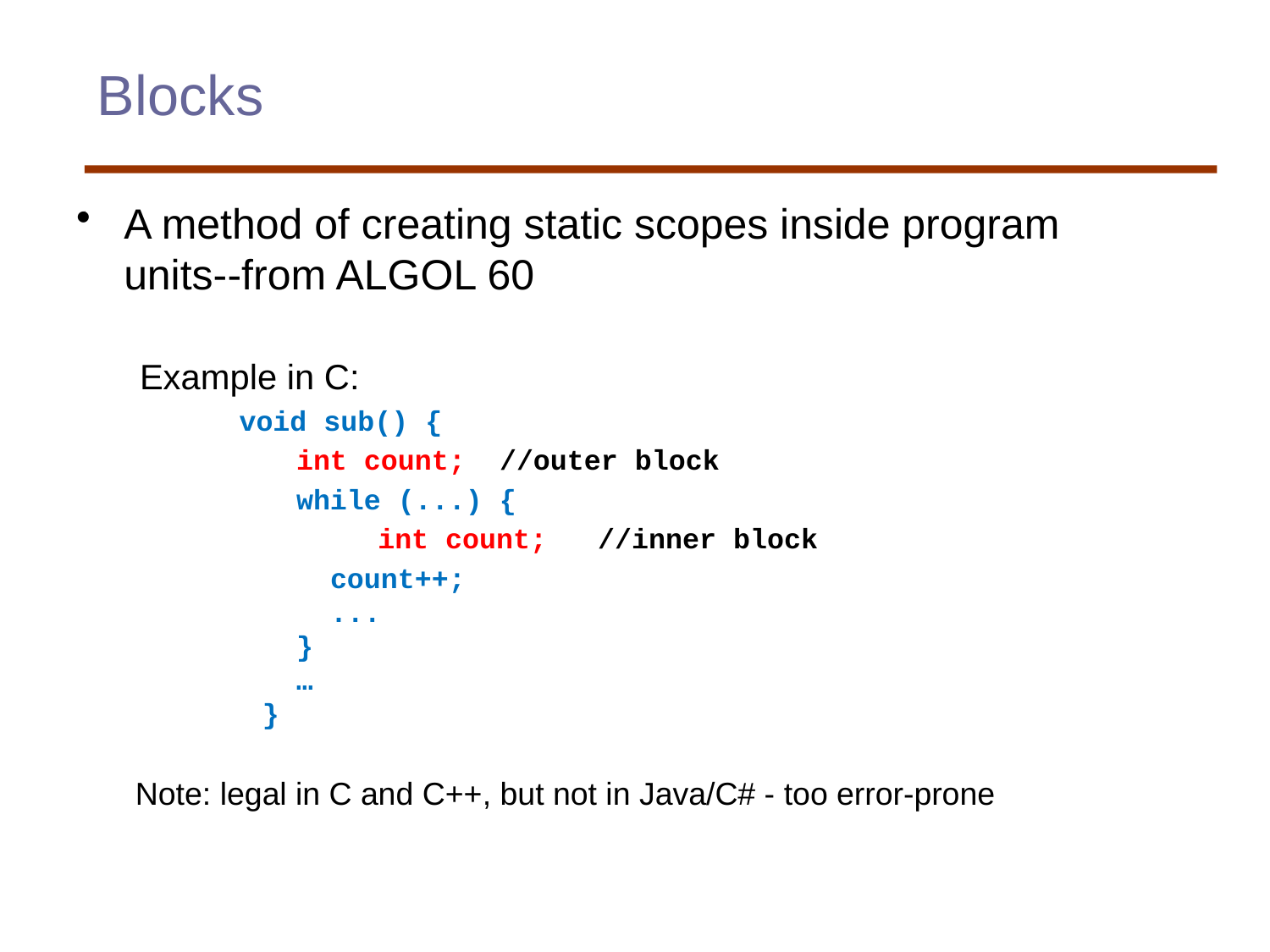

# Blocks
A method of creating static scopes inside program units--from ALGOL 60

Example in C:
           void sub() {
             int count;  //outer block
             while (...) {
		      	int count;   //inner block
               count++;
               ...
             }
             …
           }

     Note: legal in C and C++, but not in Java/C# - too error-prone